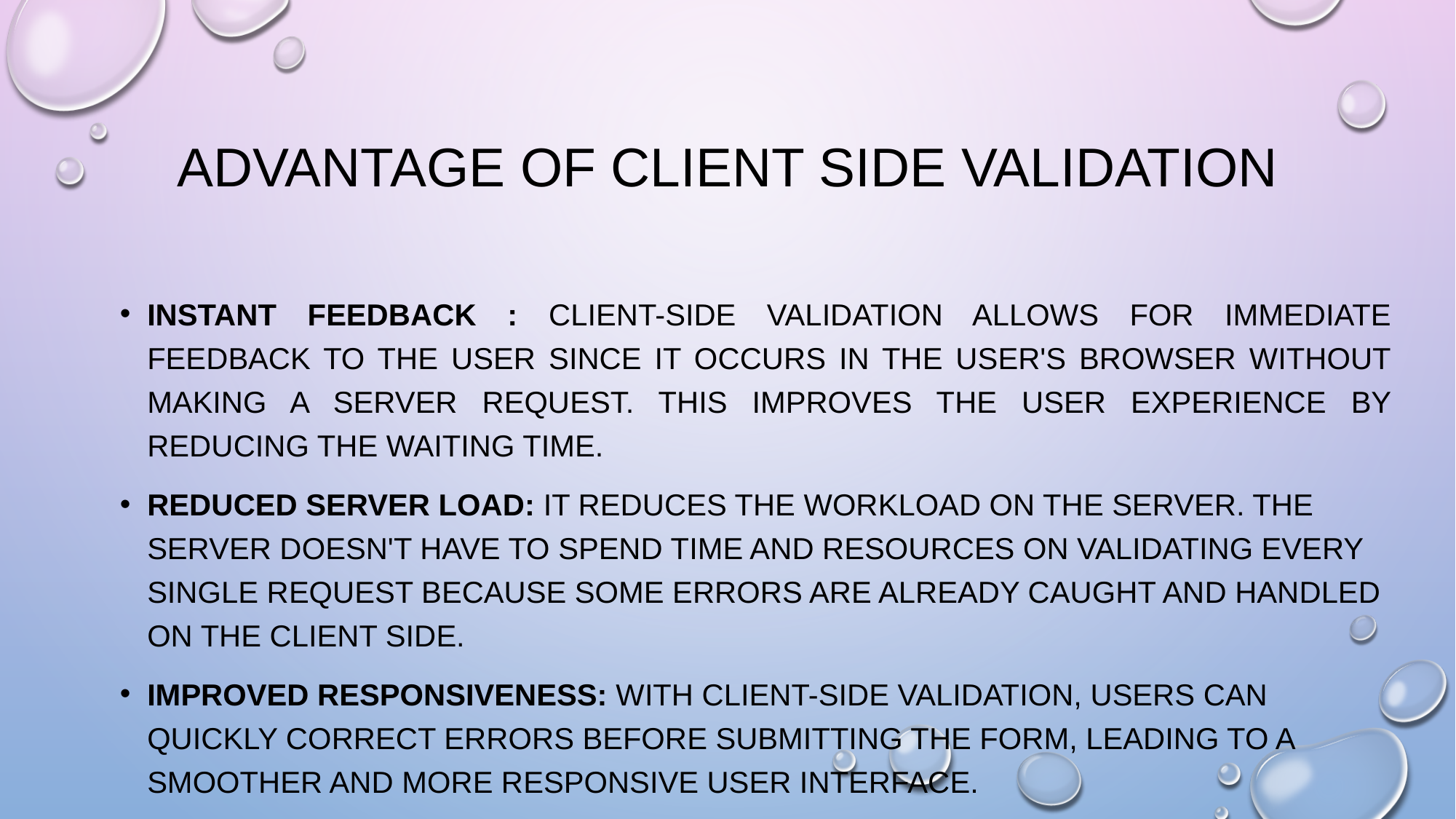

# Advantage of client side validation
Instant feedback : Client-side validation allows for immediate feedback to the user since it occurs in the user's browser without making a server request. This improves the user experience by reducing the waiting time.
Reduced server load: it reduces the workload on the server. The server doesn't have to spend time and resources on validating every single request because some errors are already caught and handled on the client side.
Improved responsiveness: With client-side validation, users can quickly correct errors before submitting the form, leading to a smoother and more responsive user interface.